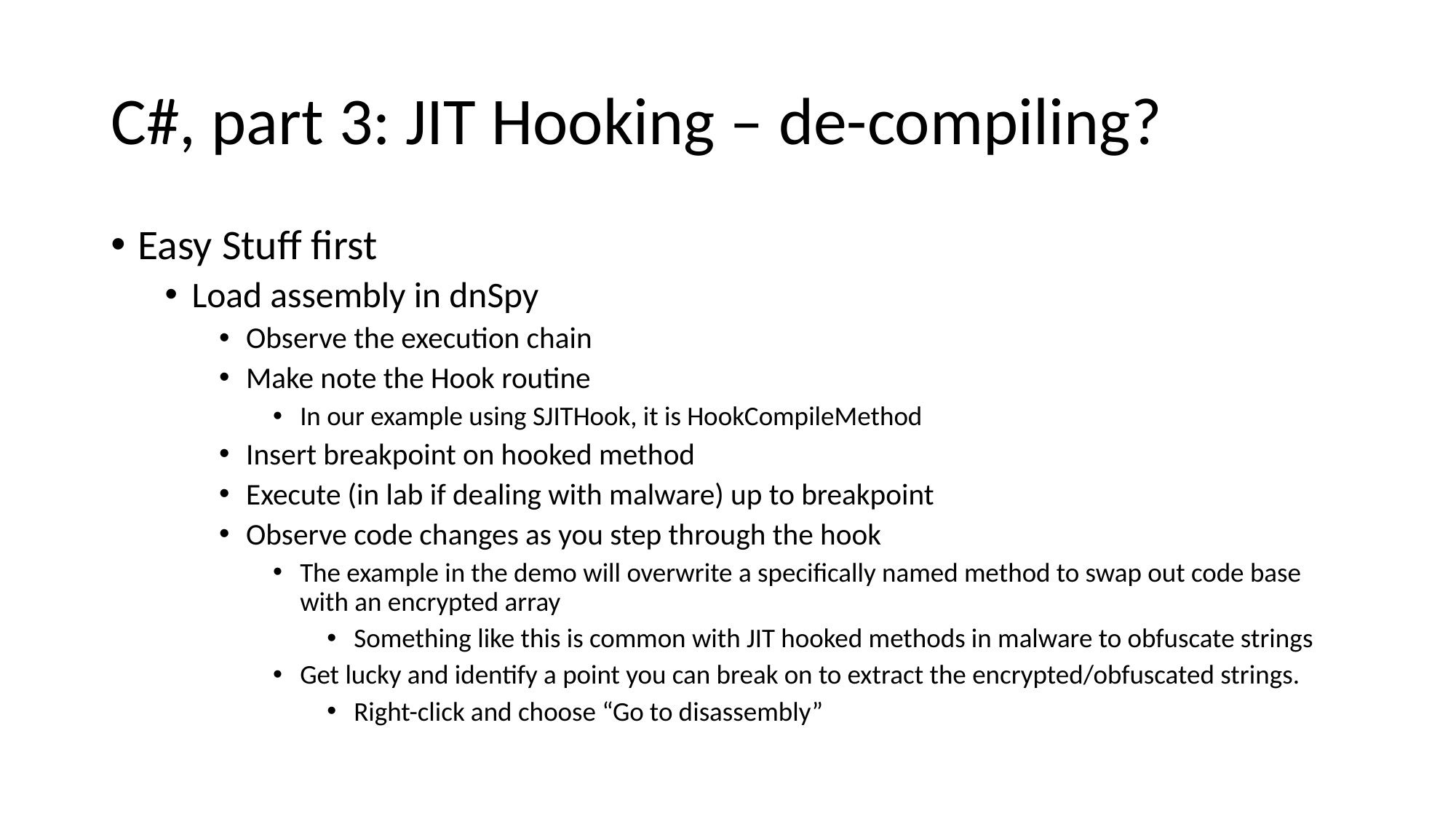

# C#, part 3: JIT Hooking – de-compiling?
Easy Stuff first
Load assembly in dnSpy
Observe the execution chain
Make note the Hook routine
In our example using SJITHook, it is HookCompileMethod
Insert breakpoint on hooked method
Execute (in lab if dealing with malware) up to breakpoint
Observe code changes as you step through the hook
The example in the demo will overwrite a specifically named method to swap out code base with an encrypted array
Something like this is common with JIT hooked methods in malware to obfuscate strings
Get lucky and identify a point you can break on to extract the encrypted/obfuscated strings.
Right-click and choose “Go to disassembly”